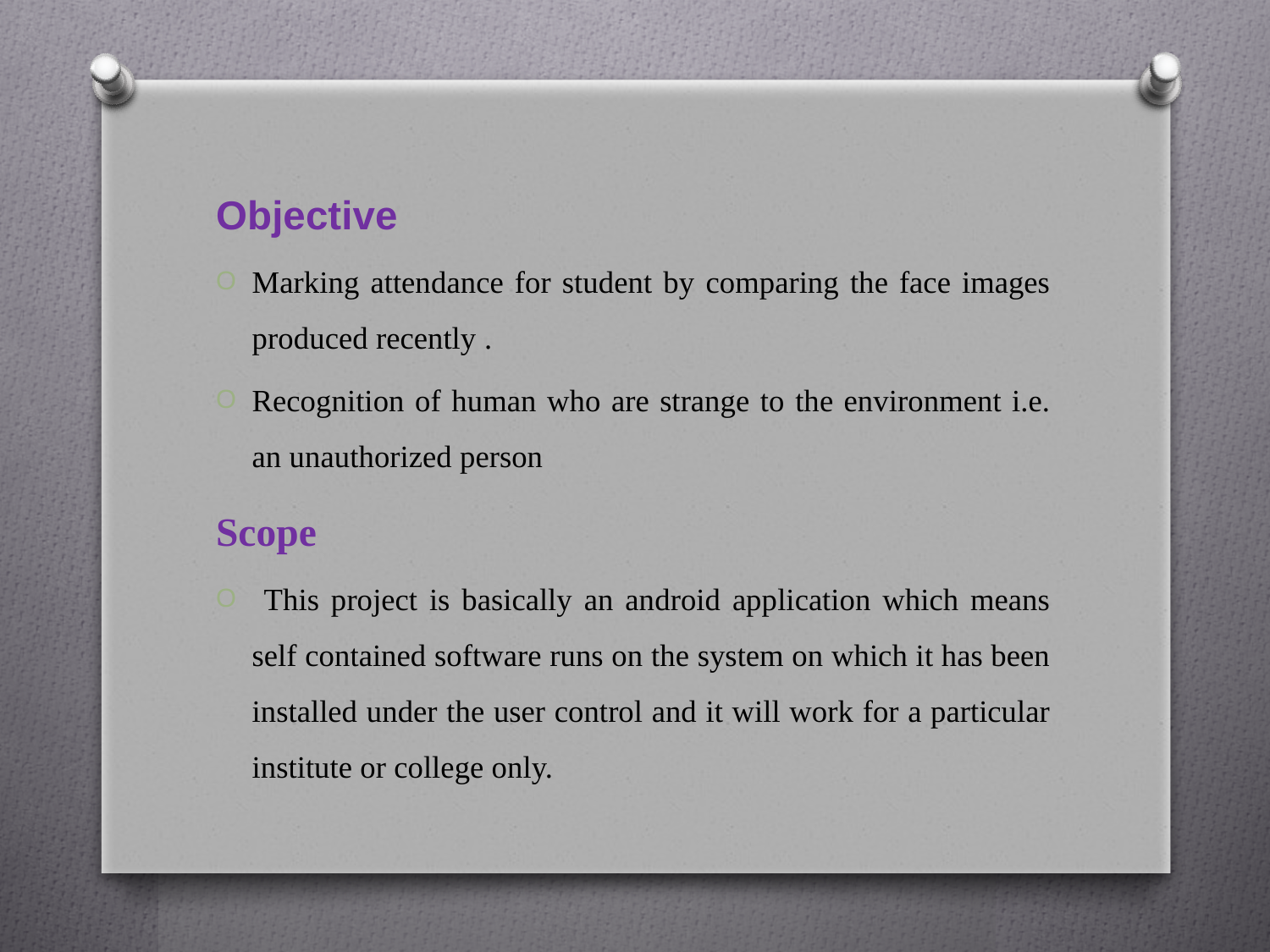

Objective
Marking attendance for student by comparing the face images produced recently .
Recognition of human who are strange to the environment i.e. an unauthorized person
Scope
 This project is basically an android application which means self contained software runs on the system on which it has been installed under the user control and it will work for a particular institute or college only.